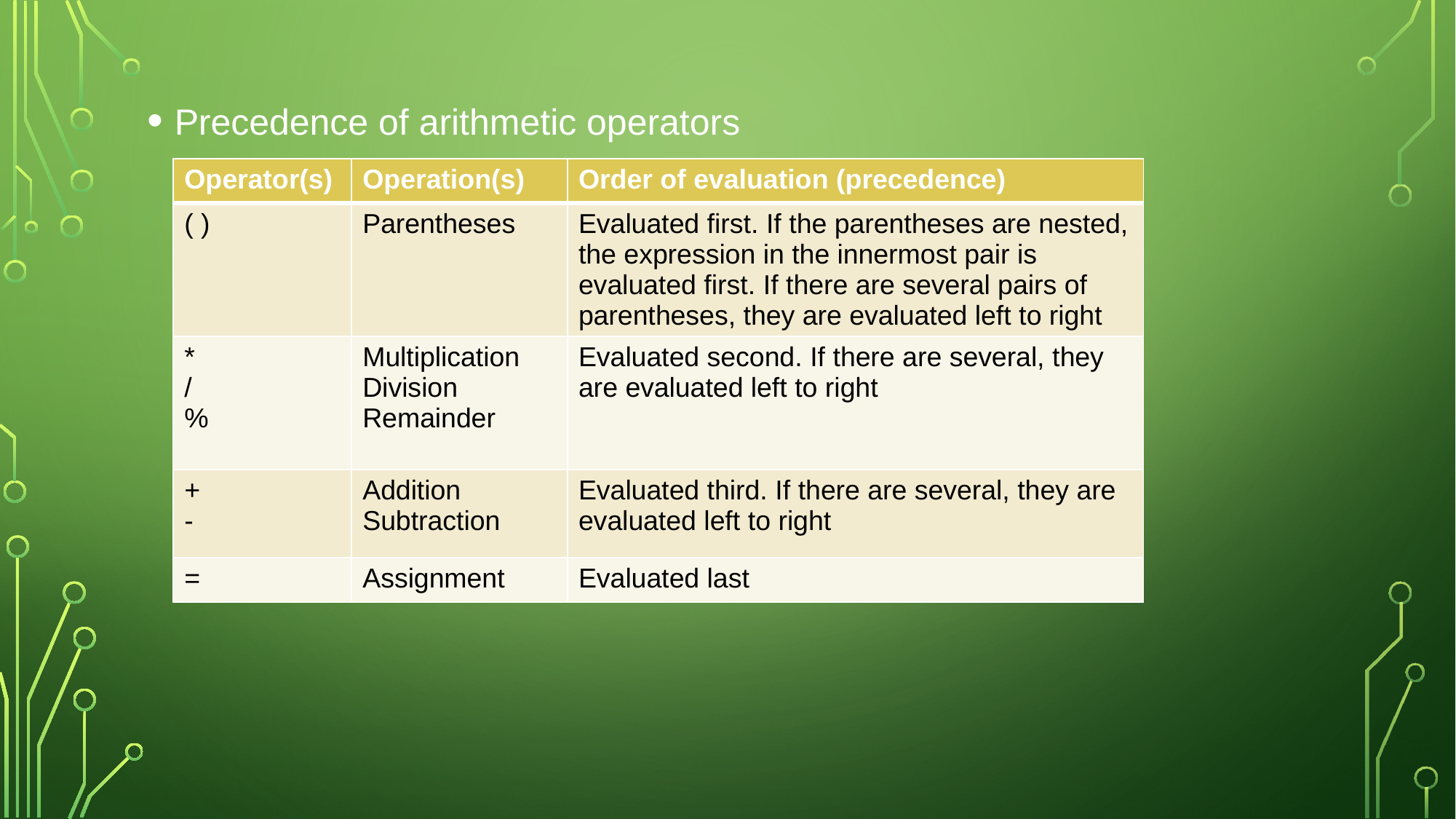

Precedence of arithmetic operators
| Operator(s) | Operation(s) | Order of evaluation (precedence) |
| --- | --- | --- |
| ( ) | Parentheses | Evaluated first. If the parentheses are nested, the expression in the innermost pair is evaluated first. If there are several pairs of parentheses, they are evaluated left to right |
| \* / % | Multiplication Division Remainder | Evaluated second. If there are several, they are evaluated left to right |
| + - | Addition Subtraction | Evaluated third. If there are several, they are evaluated left to right |
| = | Assignment | Evaluated last |